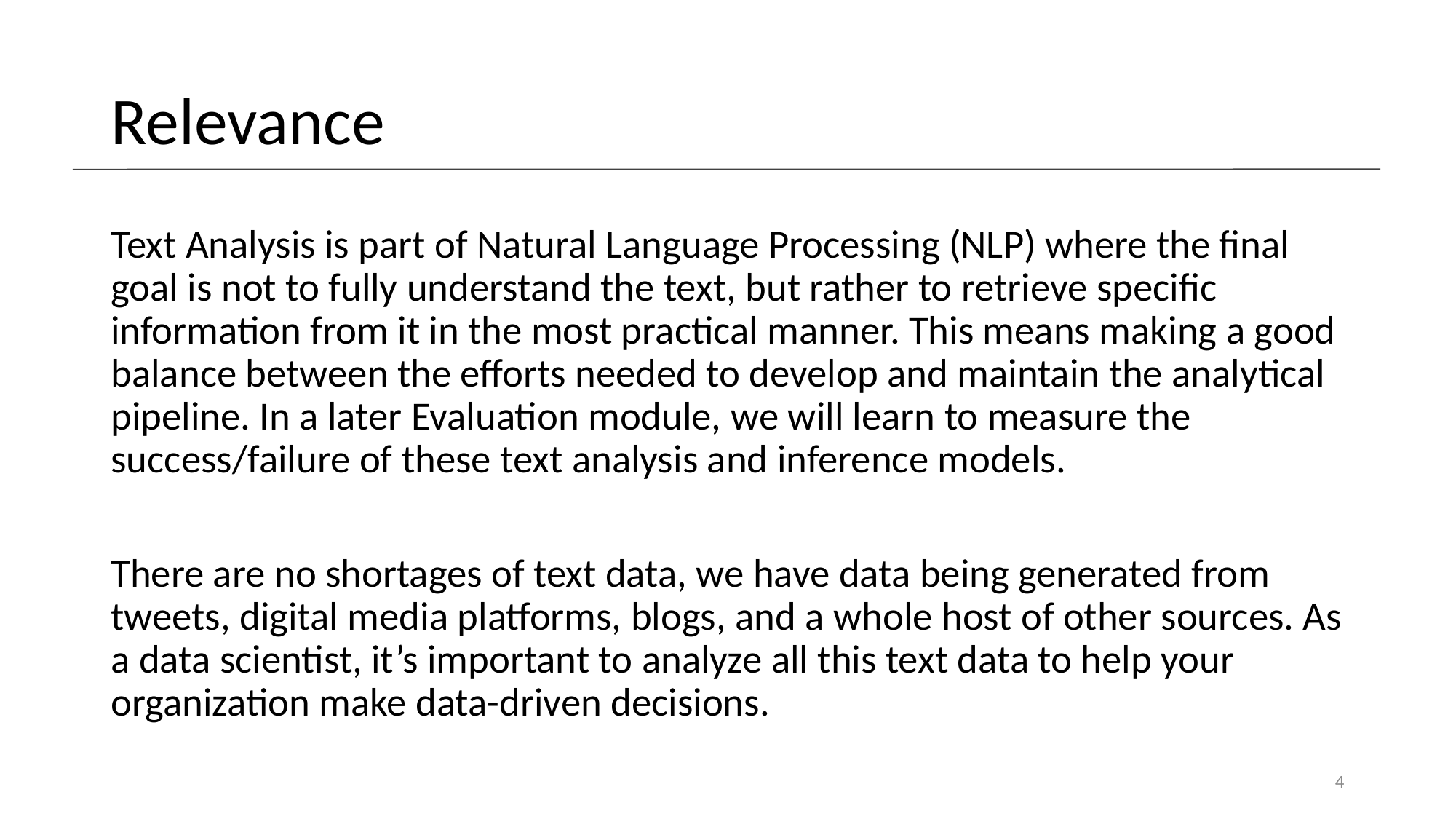

# Relevance
Text Analysis is part of Natural Language Processing (NLP) where the final goal is not to fully understand the text, but rather to retrieve specific information from it in the most practical manner. This means making a good balance between the efforts needed to develop and maintain the analytical pipeline. In a later Evaluation module, we will learn to measure the success/failure of these text analysis and inference models.

There are no shortages of text data, we have data being generated from tweets, digital media platforms, blogs, and a whole host of other sources. As a data scientist, it’s important to analyze all this text data to help your organization make data-driven decisions.
4